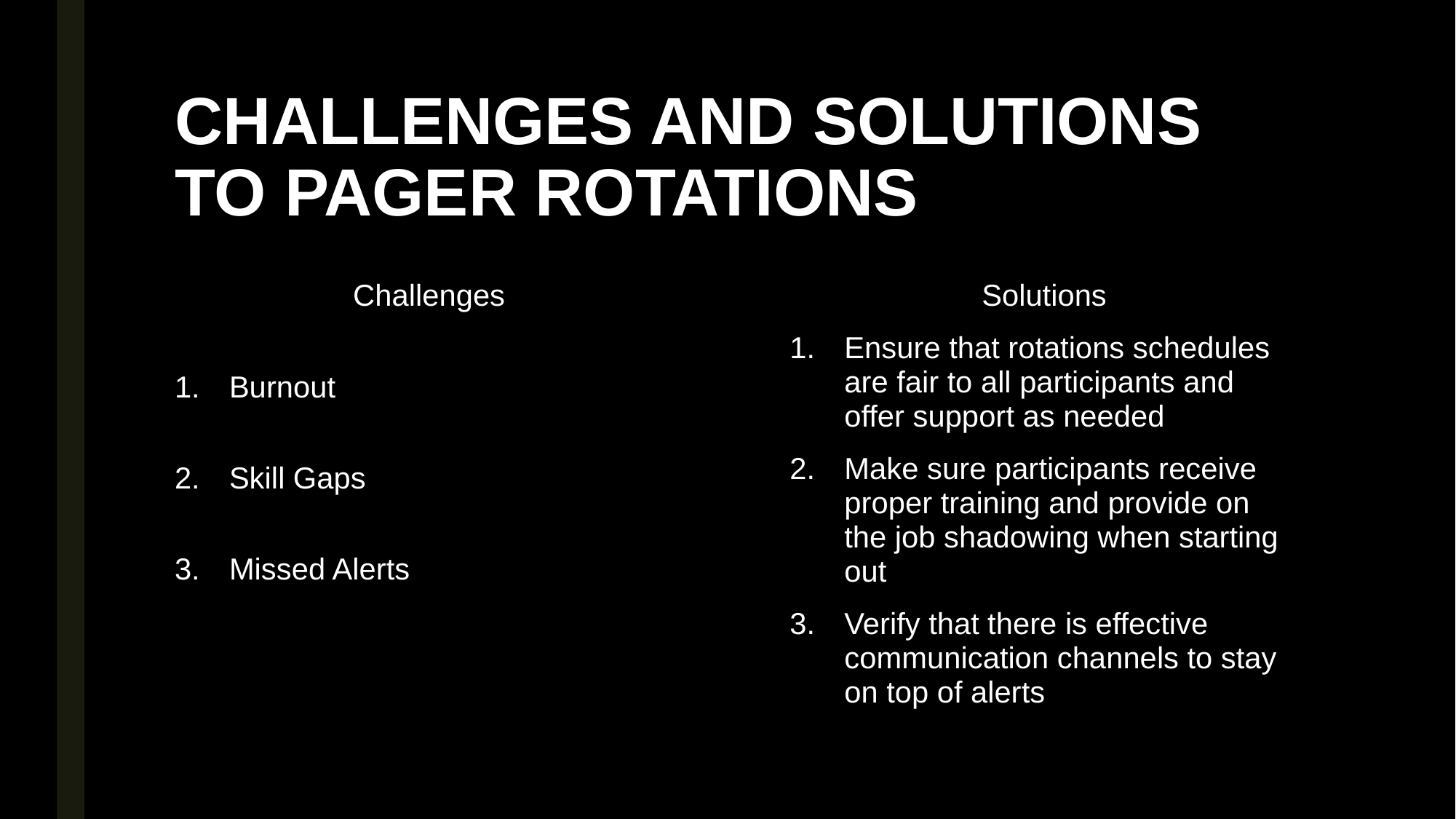

# CHALLENGES AND SOLUTIONS TO PAGER ROTATIONS
Challenges
Burnout
Skill Gaps
Missed Alerts

Solutions
Ensure that rotations schedules are fair to all participants and offer support as needed
Make sure participants receive proper training and provide on the job shadowing when starting out
Verify that there is effective communication channels to stay on top of alerts